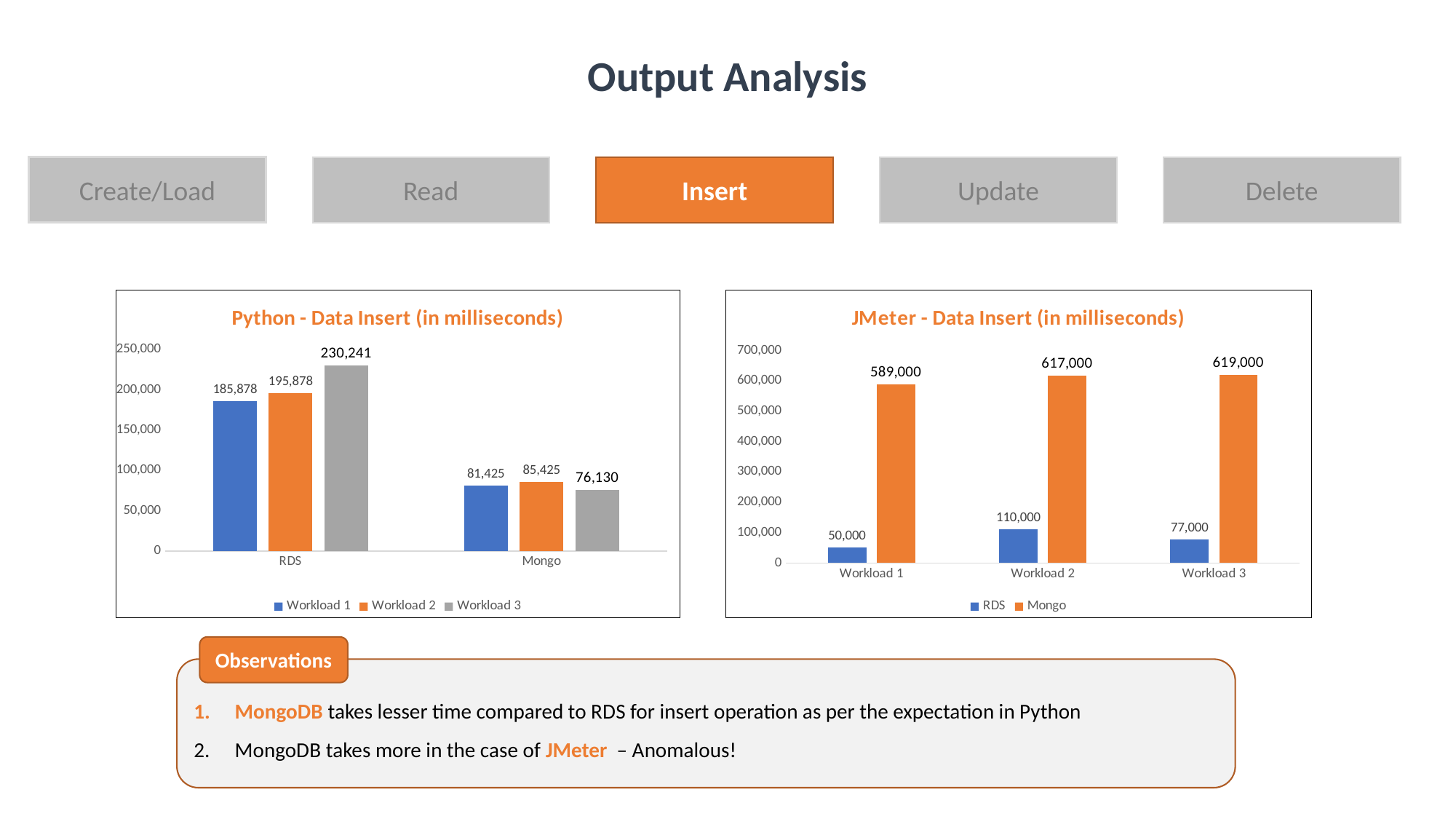

Output Analysis
Create/Load
Read
Insert
Update
Delete

### Chart: Python - Data Insert (in milliseconds)

| Category | Workload 1 | Workload 2 | Workload 3 |
|---|---|---|---|
| RDS | 185878.0 | 195878.0 | 230241.0 |
| Mongo | 81425.0 | 85425.0 | 76130.0 |

### Chart: JMeter - Data Insert (in milliseconds)

| Category | RDS | Mongo |
|---|---|---|
| Workload 1 | 50000.0 | 589000.0 |
| Workload 2 | 110000.0 | 617000.0 |
| Workload 3 | 77000.0 | 619000.0 |
Observations
MongoDB takes lesser time compared to RDS for insert operation as per the expectation in Python
MongoDB takes more in the case of JMeter  – Anomalous!